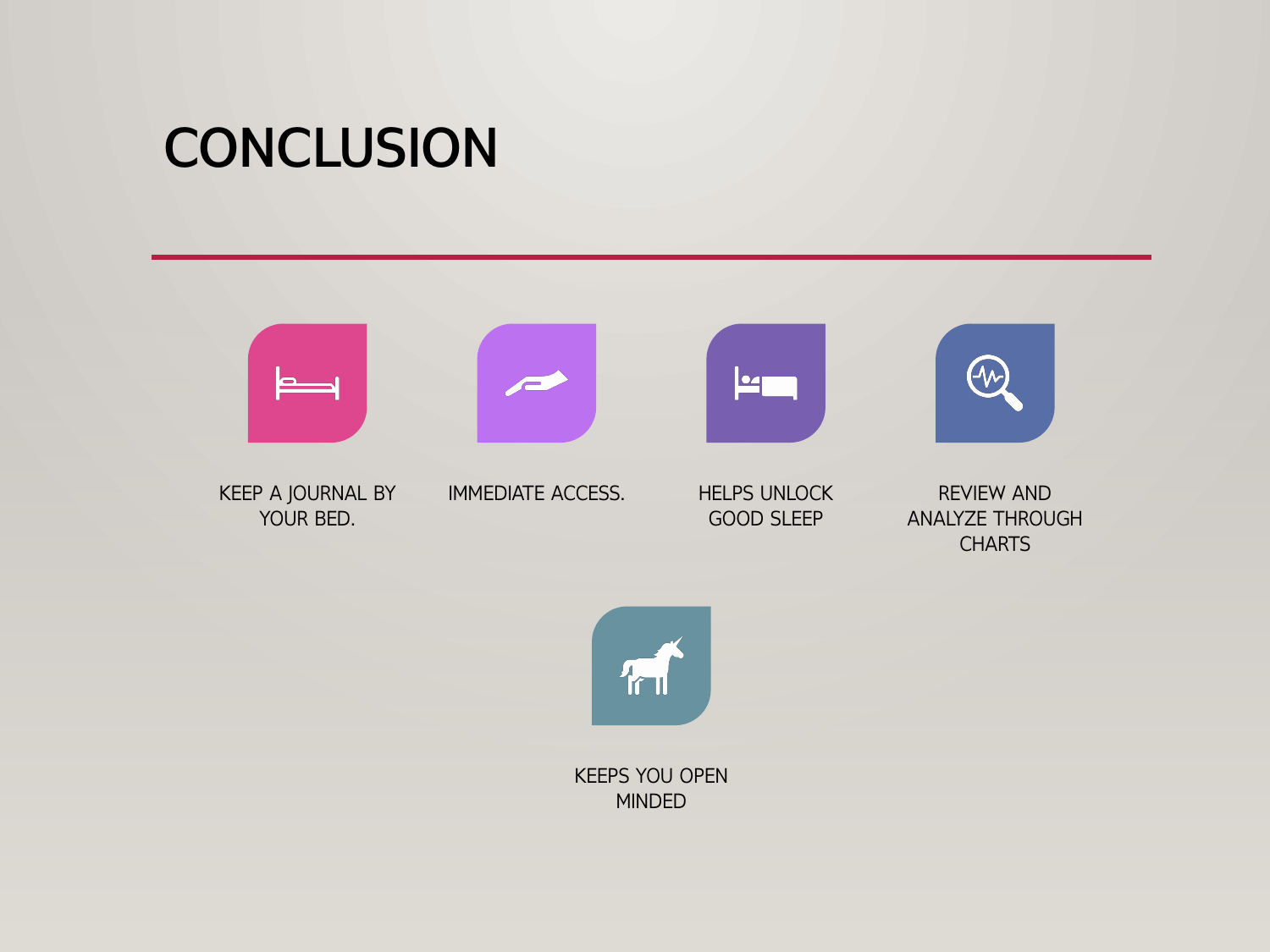

# Conclusion

Keep a journal by your bed.
Immediate Access.
Helps unlock Good sleep
Review and analyze Through Charts
Keeps you Open Minded